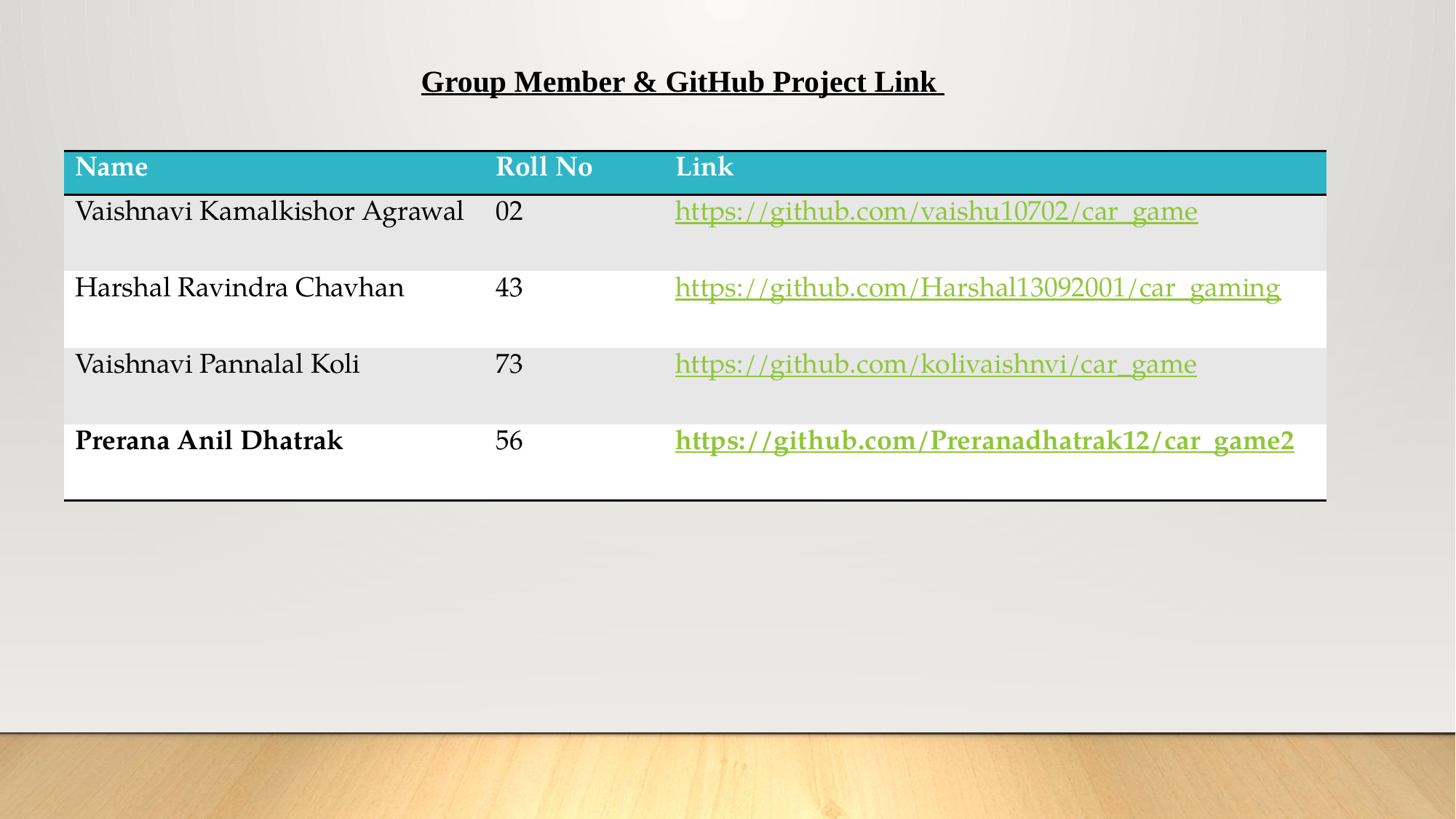

Group Member & GitHub Project Link
| Name | Roll No | Link |
| --- | --- | --- |
| Vaishnavi Kamalkishor Agrawal | 02 | https://github.com/vaishu10702/car\_game |
| Harshal Ravindra Chavhan | 43 | https://github.com/Harshal13092001/car\_gaming |
| Vaishnavi Pannalal Koli | 73 | https://github.com/kolivaishnvi/car\_game |
| Prerana Anil Dhatrak | 56 | https://github.com/Preranadhatrak12/car\_game2 |